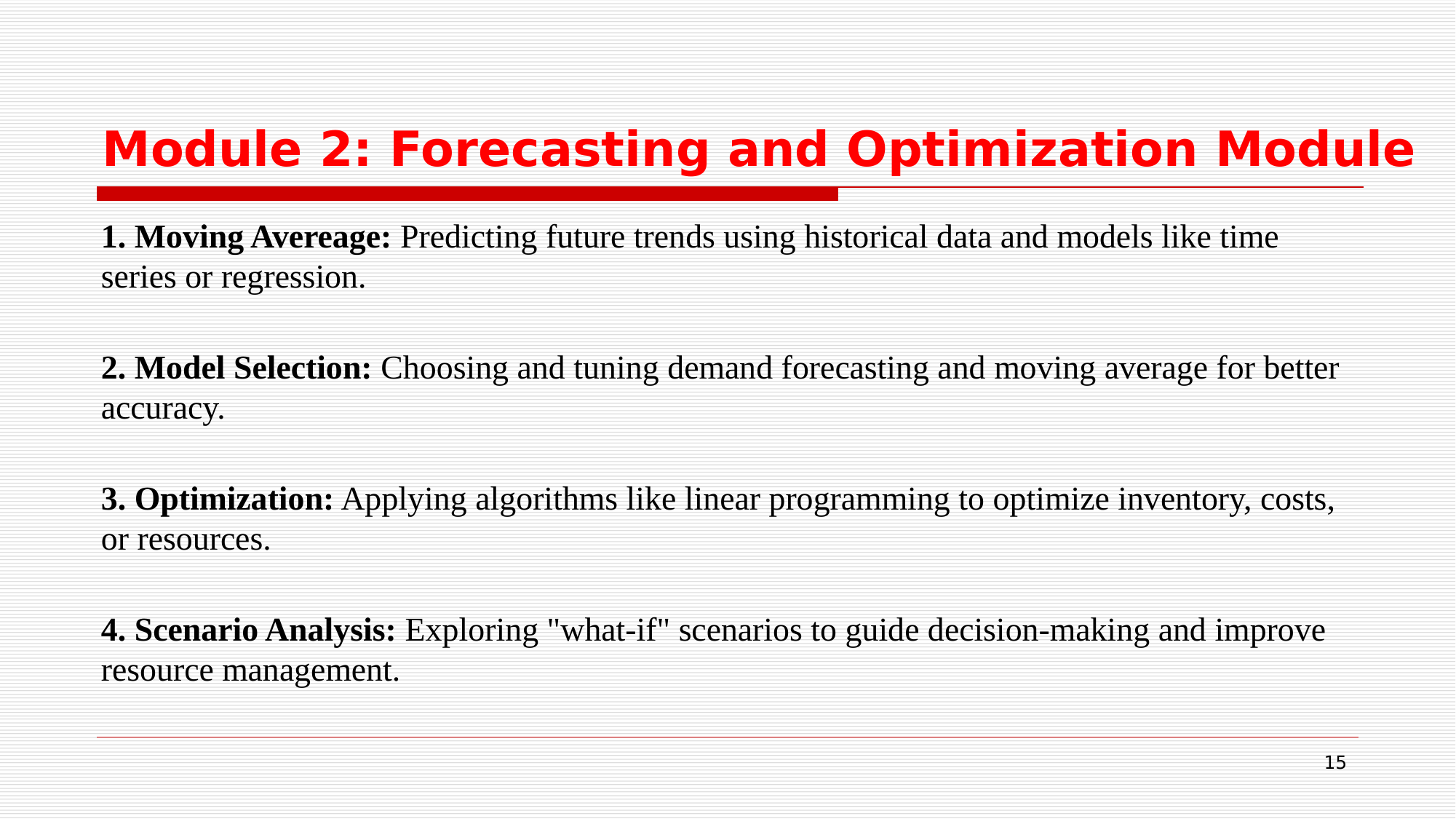

# Module 2: Forecasting and Optimization Module
1. Moving Avereage: Predicting future trends using historical data and models like time series or regression.

2. Model Selection: Choosing and tuning demand forecasting and moving average for better accuracy.

3. Optimization: Applying algorithms like linear programming to optimize inventory, costs, or resources.

4. Scenario Analysis: Exploring "what-if" scenarios to guide decision-making and improve resource management.

15